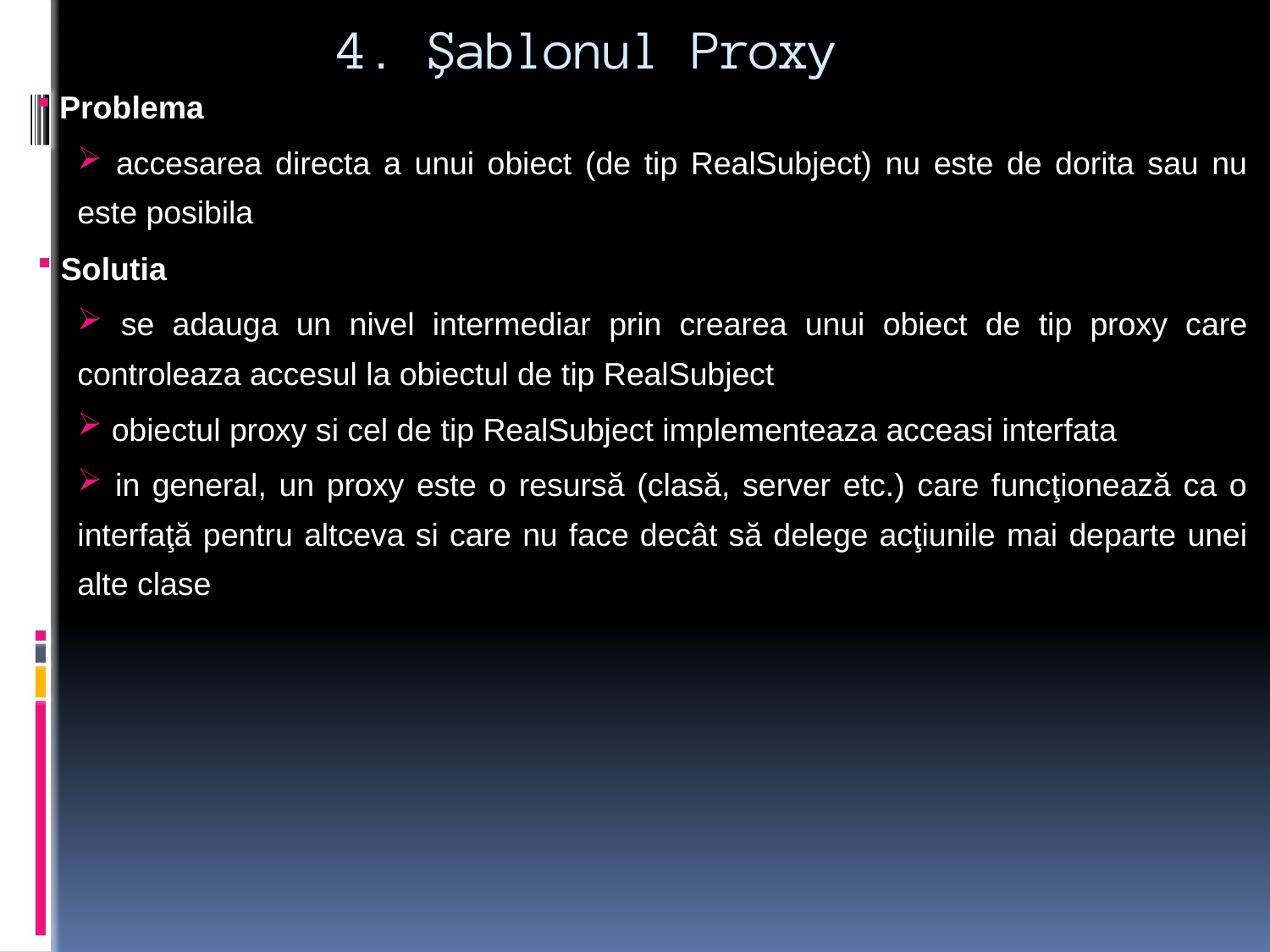

# 4. Şablonul Proxy
 Problema
 accesarea directa a unui obiect (de tip RealSubject) nu este de dorita sau nu este posibila
 Solutia
 se adauga un nivel intermediar prin crearea unui obiect de tip proxy care controleaza accesul la obiectul de tip RealSubject
 obiectul proxy si cel de tip RealSubject implementeaza acceasi interfata
 in general, un proxy este o resursă (clasă, server etc.) care funcţionează ca o interfaţă pentru altceva si care nu face decât să delege acţiunile mai departe unei alte clase